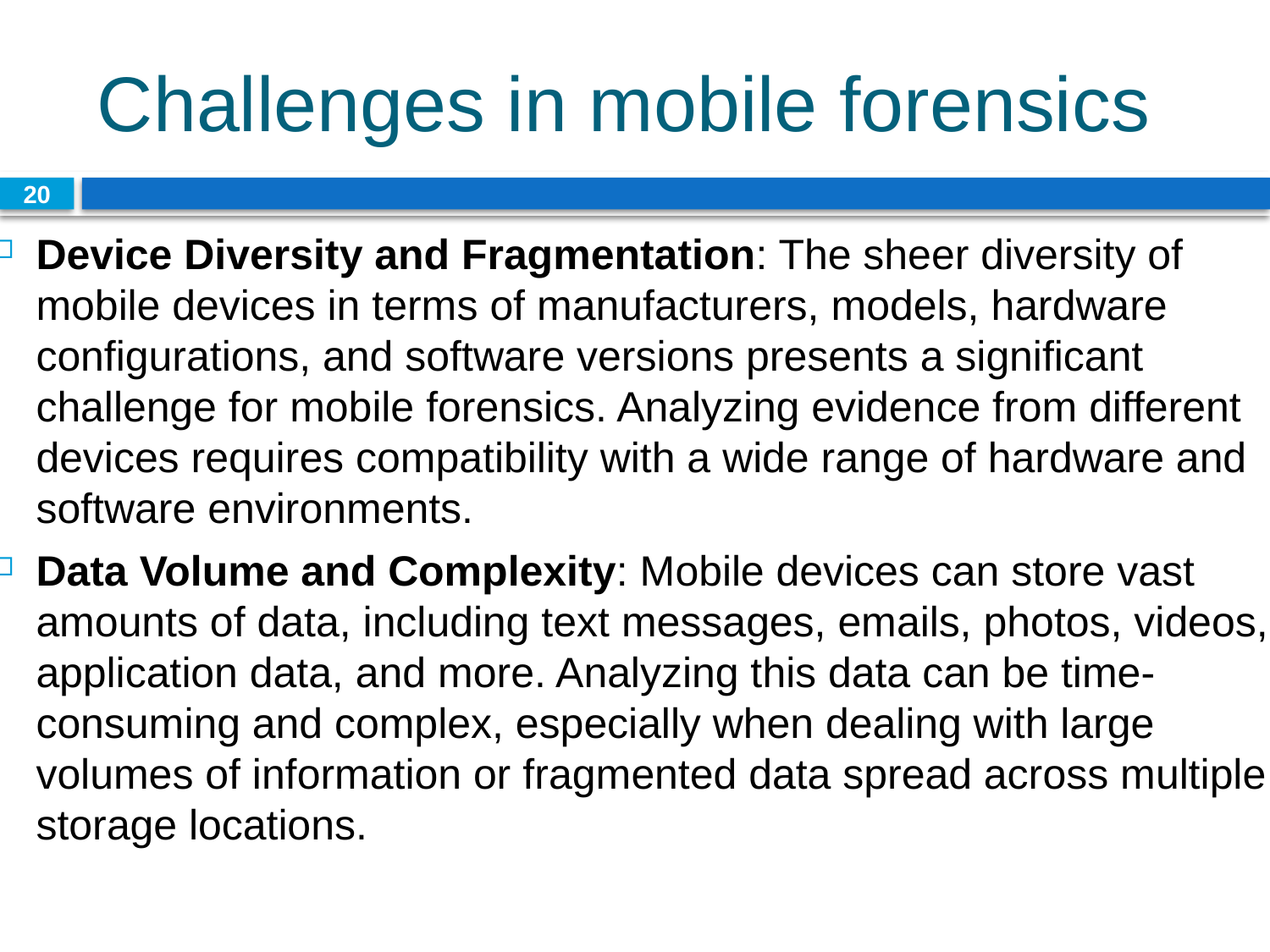

# Challenges in mobile forensics
20
Device Diversity and Fragmentation: The sheer diversity of mobile devices in terms of manufacturers, models, hardware configurations, and software versions presents a significant challenge for mobile forensics. Analyzing evidence from different devices requires compatibility with a wide range of hardware and software environments.
Data Volume and Complexity: Mobile devices can store vast amounts of data, including text messages, emails, photos, videos, application data, and more. Analyzing this data can be time-consuming and complex, especially when dealing with large volumes of information or fragmented data spread across multiple storage locations.